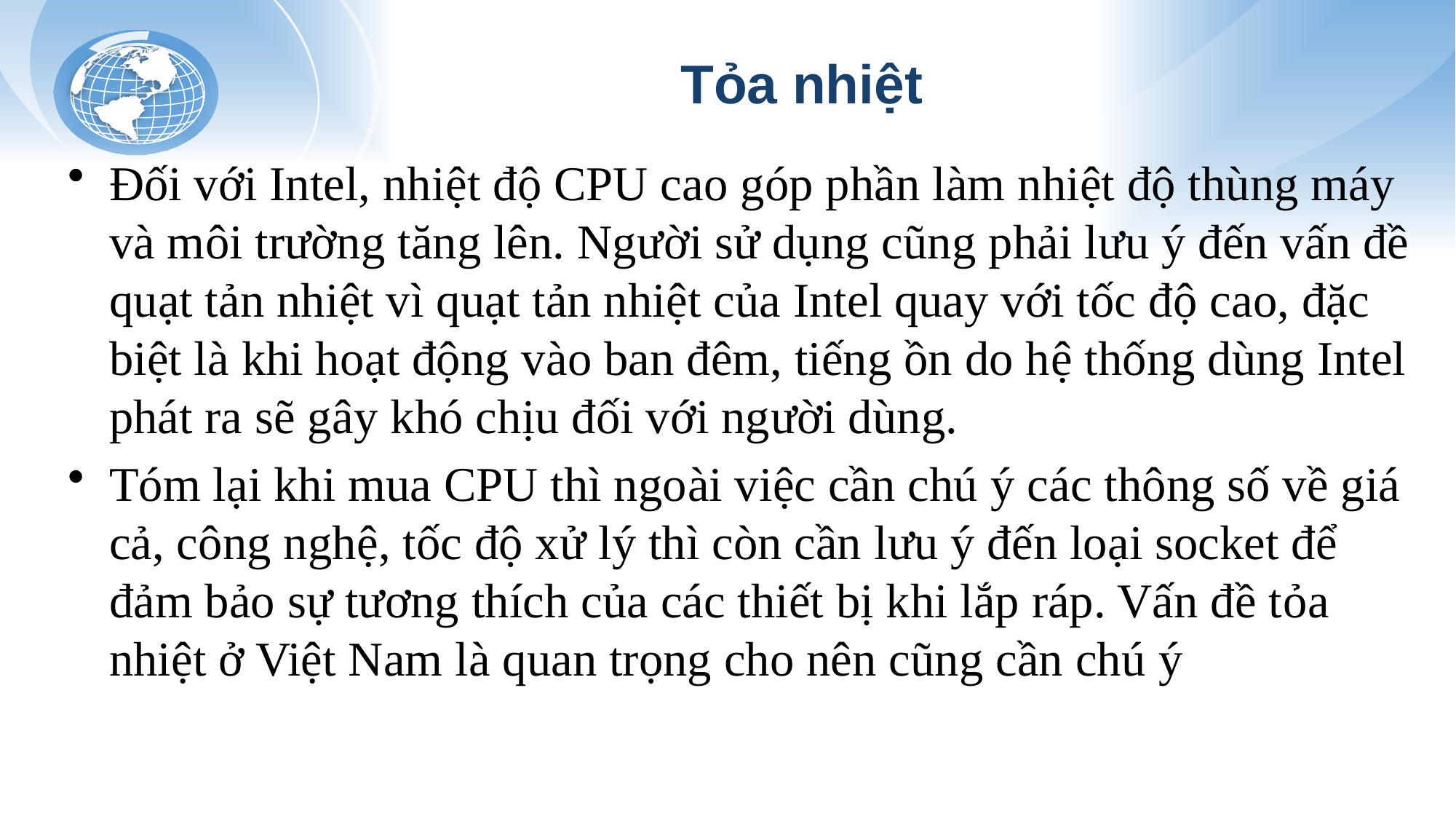

# Tỏa nhiệt
Đối với Intel, nhiệt độ CPU cao góp phần làm nhiệt độ thùng máy và môi trường tăng lên. Người sử dụng cũng phải lưu ý đến vấn đề quạt tản nhiệt vì quạt tản nhiệt của Intel quay với tốc độ cao, đặc biệt là khi hoạt động vào ban đêm, tiếng ồn do hệ thống dùng Intel phát ra sẽ gây khó chịu đối với người dùng.
Tóm lại khi mua CPU thì ngoài việc cần chú ý các thông số về giá cả, công nghệ, tốc độ xử lý thì còn cần lưu ý đến loại socket để đảm bảo sự tương thích của các thiết bị khi lắp ráp. Vấn đề tỏa nhiệt ở Việt Nam là quan trọng cho nên cũng cần chú ý